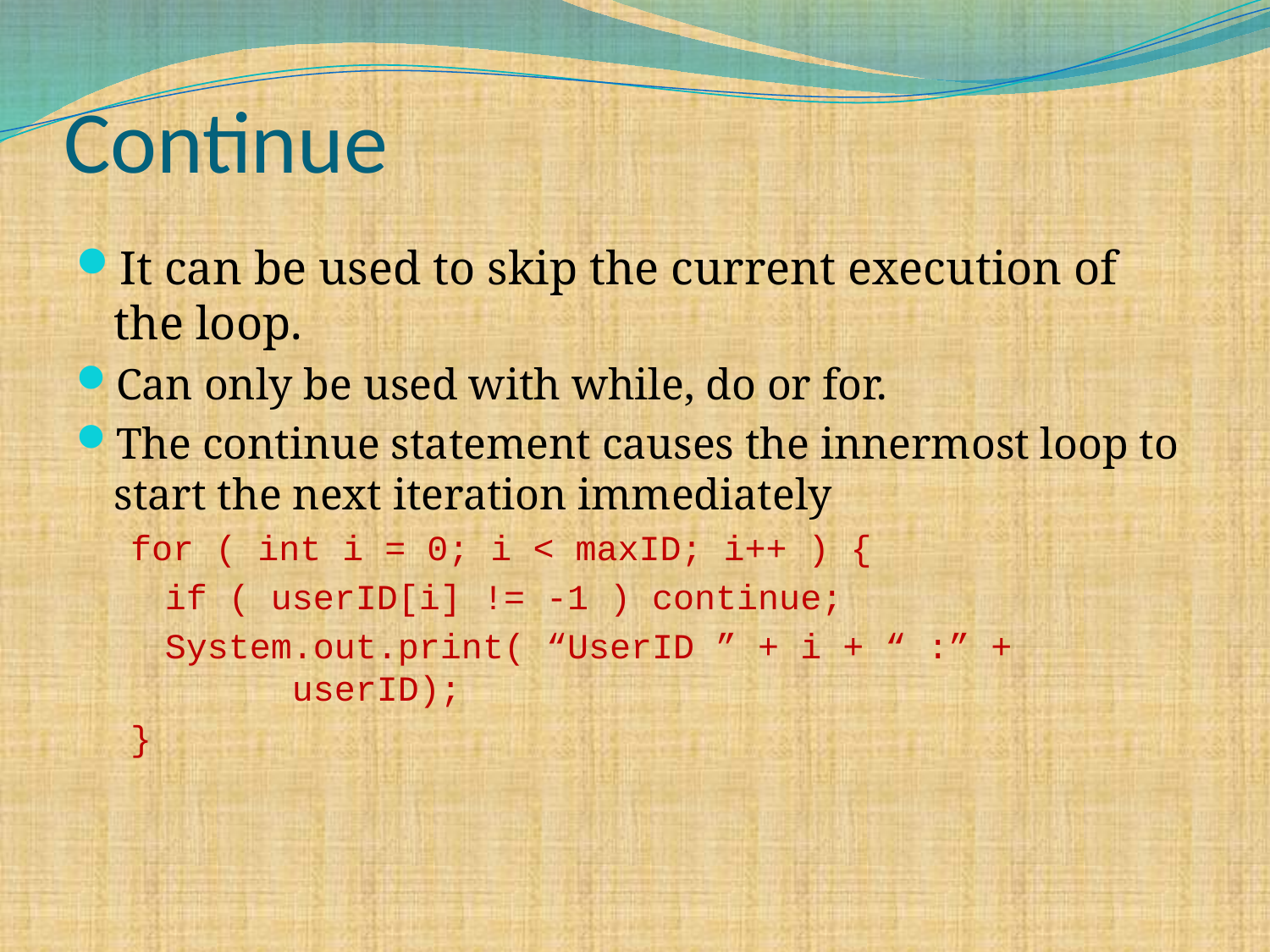

# Continue
It can be used to skip the current execution of the loop.
Can only be used with while, do or for.
The continue statement causes the innermost loop to start the next iteration immediately
for ( int i = 0; i < maxID; i++ ) {
	if ( userID[i] != -1 ) continue;
	System.out.print( “UserID ” + i + “ :” +   		userID);
}